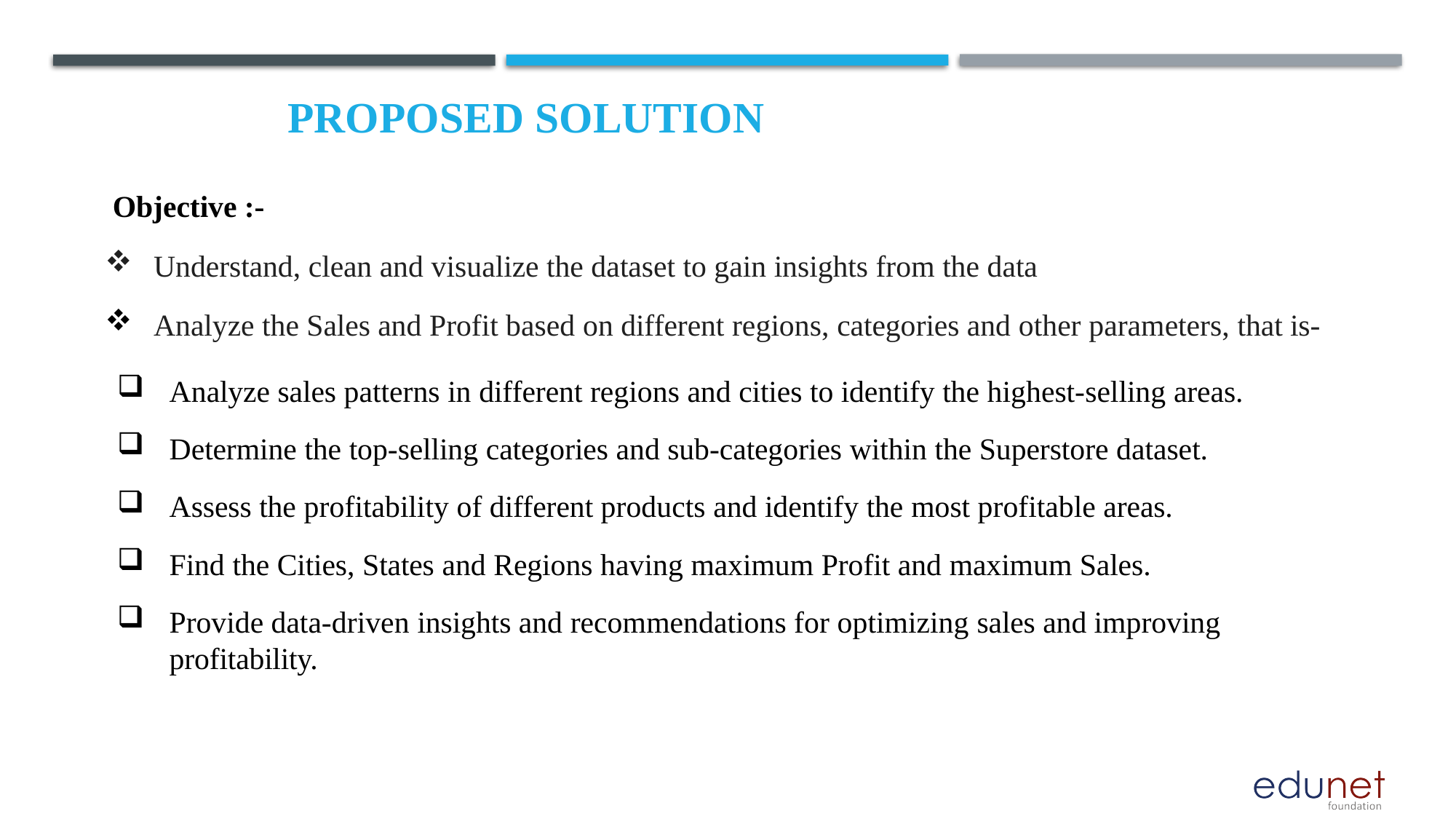

# Proposed Solution
 Objective :-
 Understand, clean and visualize the dataset to gain insights from the data
 Analyze the Sales and Profit based on different regions, categories and other parameters, that is-
Analyze sales patterns in different regions and cities to identify the highest-selling areas.
Determine the top-selling categories and sub-categories within the Superstore dataset.
Assess the profitability of different products and identify the most profitable areas.
Find the Cities, States and Regions having maximum Profit and maximum Sales.
Provide data-driven insights and recommendations for optimizing sales and improving  profitability.